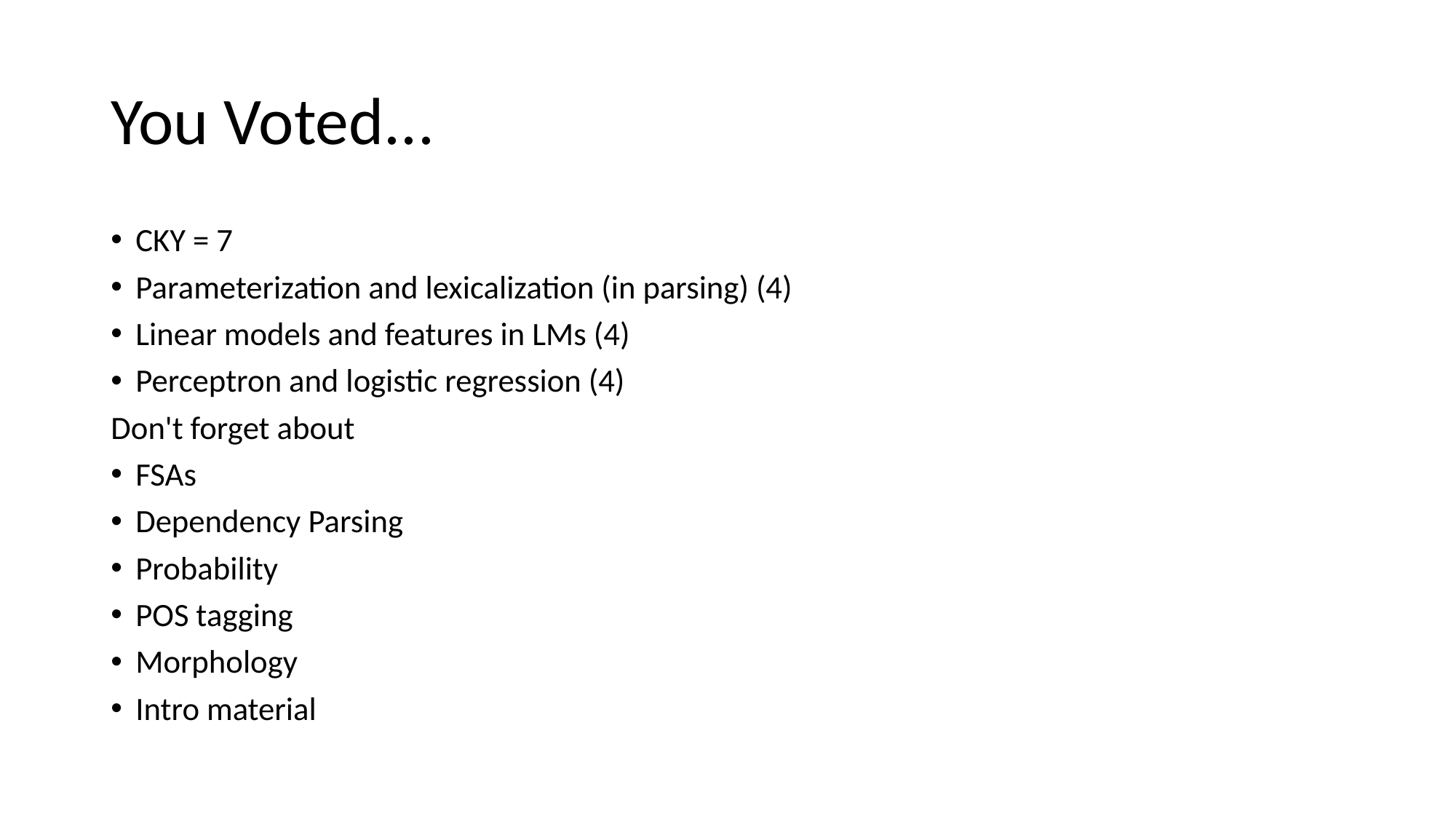

# You Voted...
CKY = 7
Parameterization and lexicalization (in parsing) (4)
Linear models and features in LMs (4)
Perceptron and logistic regression (4)
Don't forget about
FSAs
Dependency Parsing
Probability
POS tagging
Morphology
Intro material